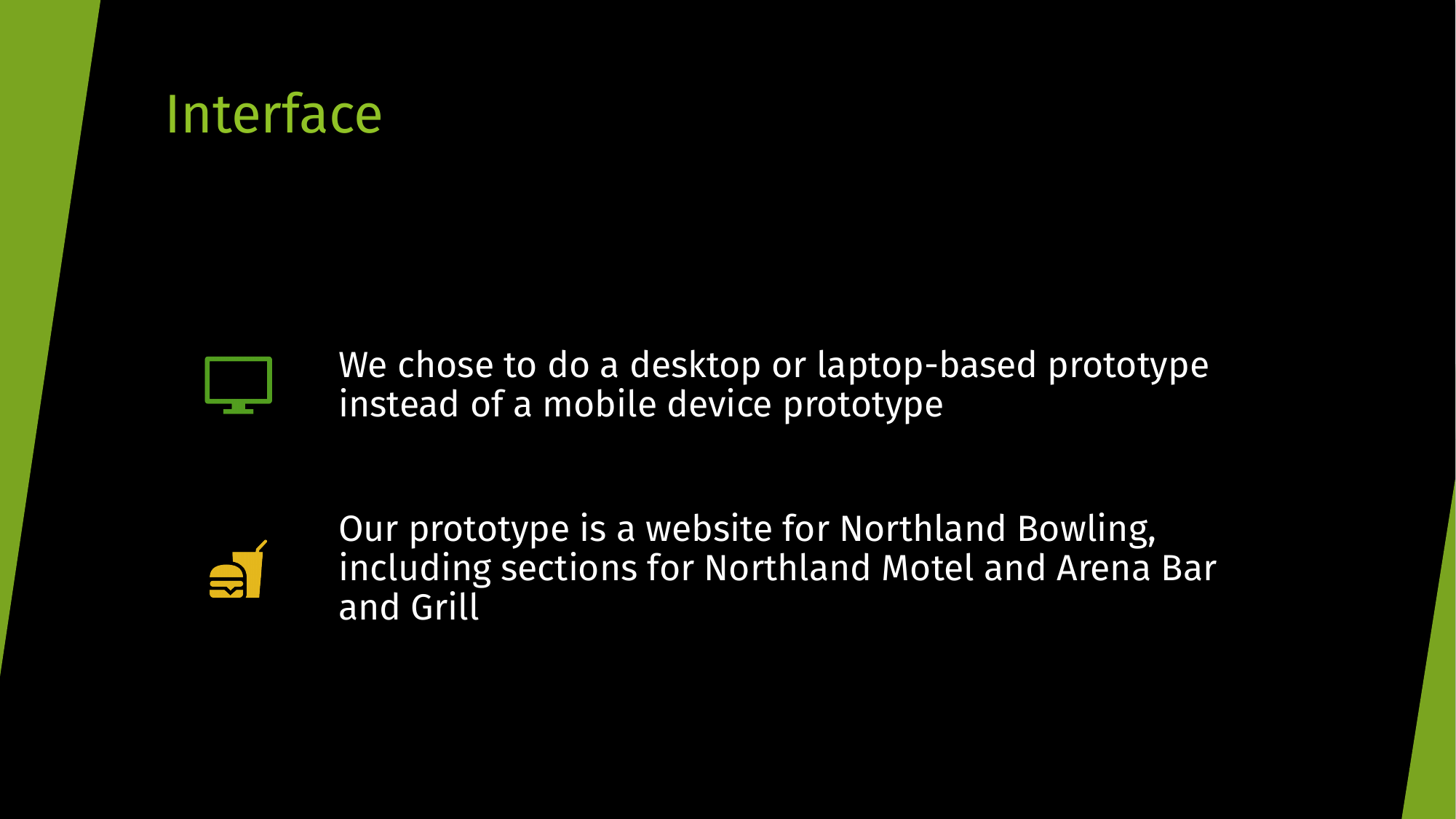

# Interface
We chose to do a desktop or laptop-based prototype instead of a mobile device prototype
Our prototype is a website for Northland Bowling, including sections for Northland Motel and Arena Bar and Grill